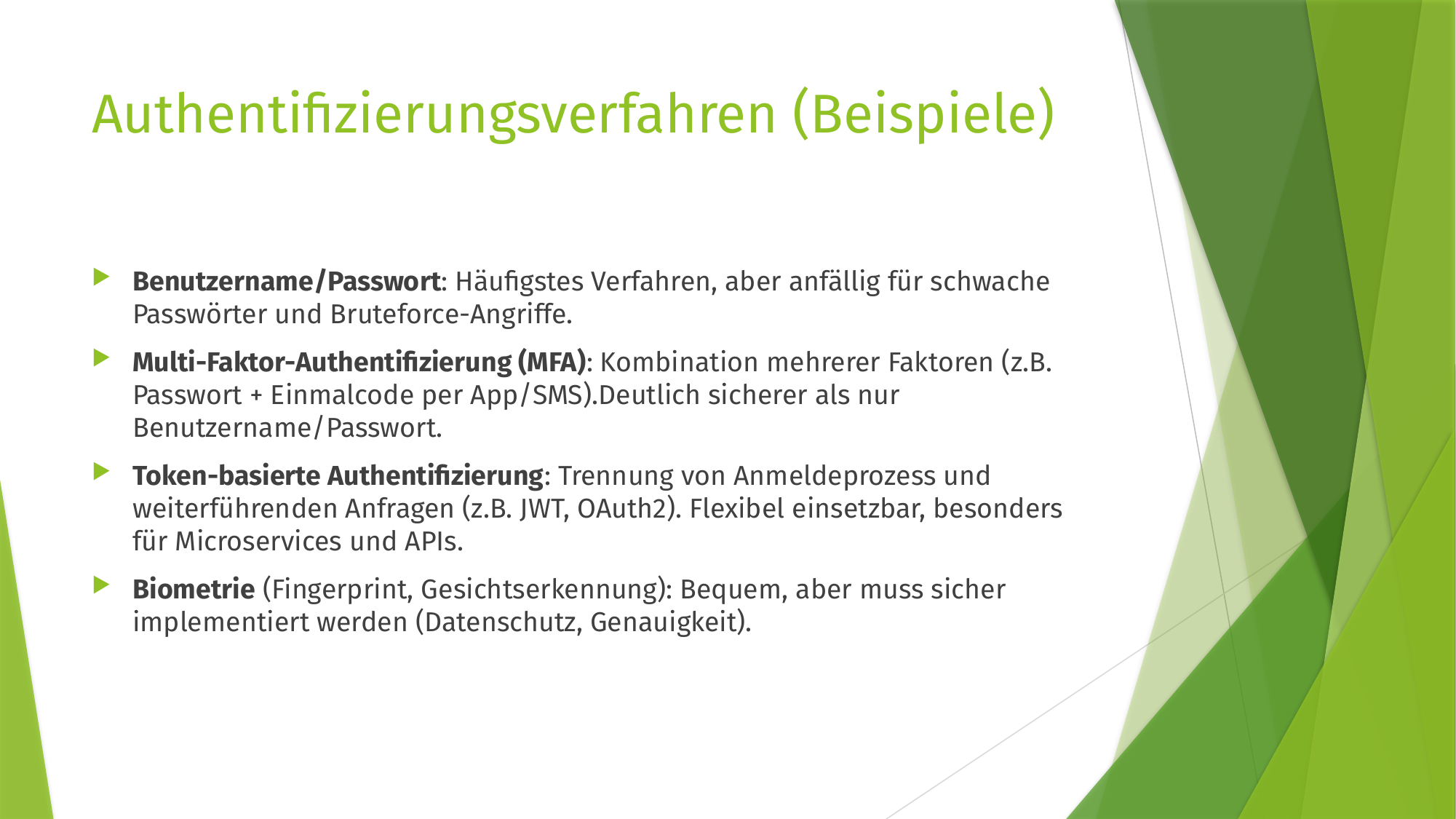

# Authentifizierungsverfahren (Beispiele)
Benutzername/Passwort: Häufigstes Verfahren, aber anfällig für schwache Passwörter und Bruteforce-Angriffe.
Multi-Faktor-Authentifizierung (MFA): Kombination mehrerer Faktoren (z.B. Passwort + Einmalcode per App/SMS).Deutlich sicherer als nur Benutzername/Passwort.
Token-basierte Authentifizierung: Trennung von Anmeldeprozess und weiterführenden Anfragen (z.B. JWT, OAuth2). Flexibel einsetzbar, besonders für Microservices und APIs.
Biometrie (Fingerprint, Gesichtserkennung): Bequem, aber muss sicher implementiert werden (Datenschutz, Genauigkeit).